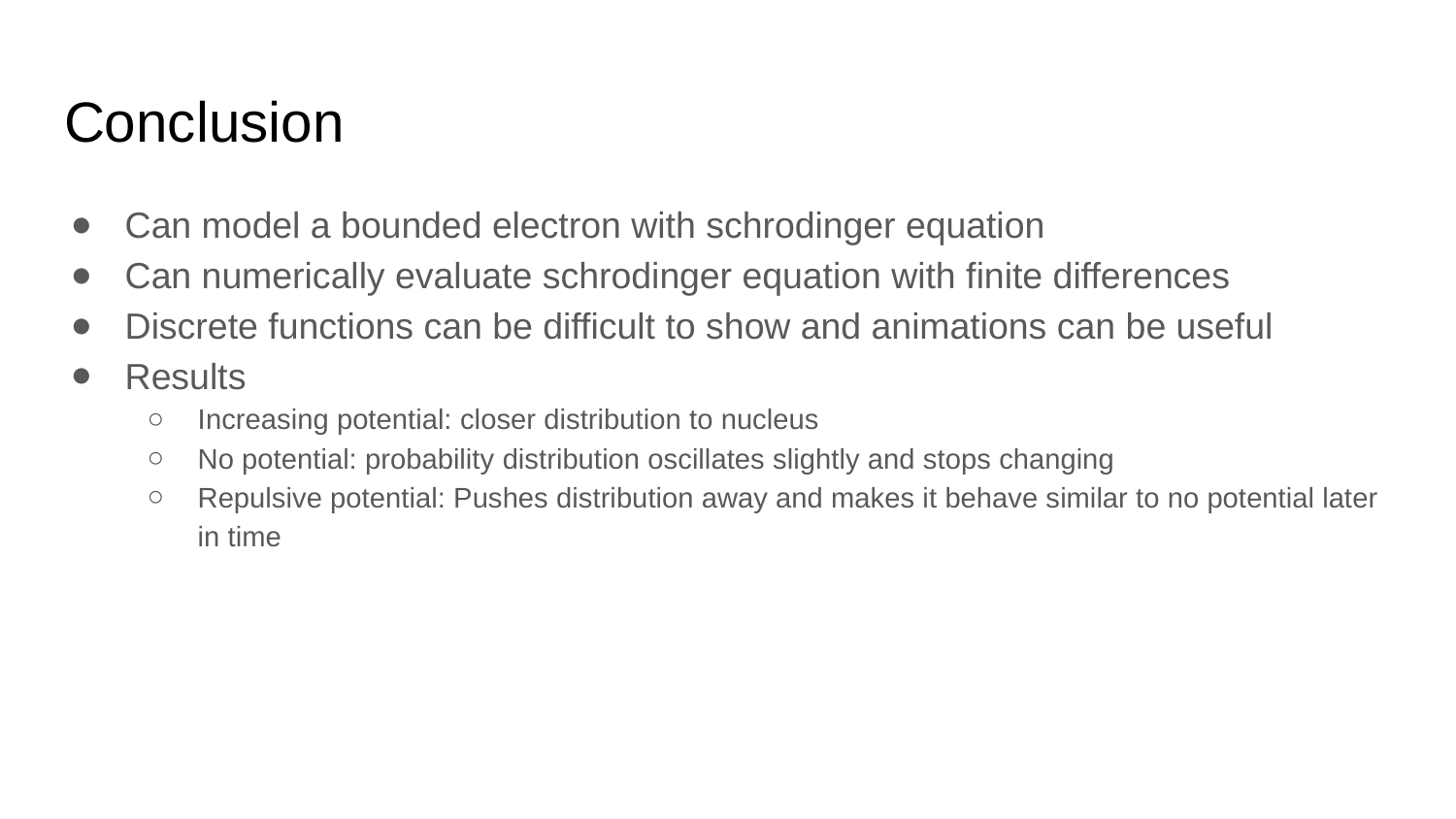

# Conclusion
Can model a bounded electron with schrodinger equation
Can numerically evaluate schrodinger equation with finite differences
Discrete functions can be difficult to show and animations can be useful
Results
Increasing potential: closer distribution to nucleus
No potential: probability distribution oscillates slightly and stops changing
Repulsive potential: Pushes distribution away and makes it behave similar to no potential later in time